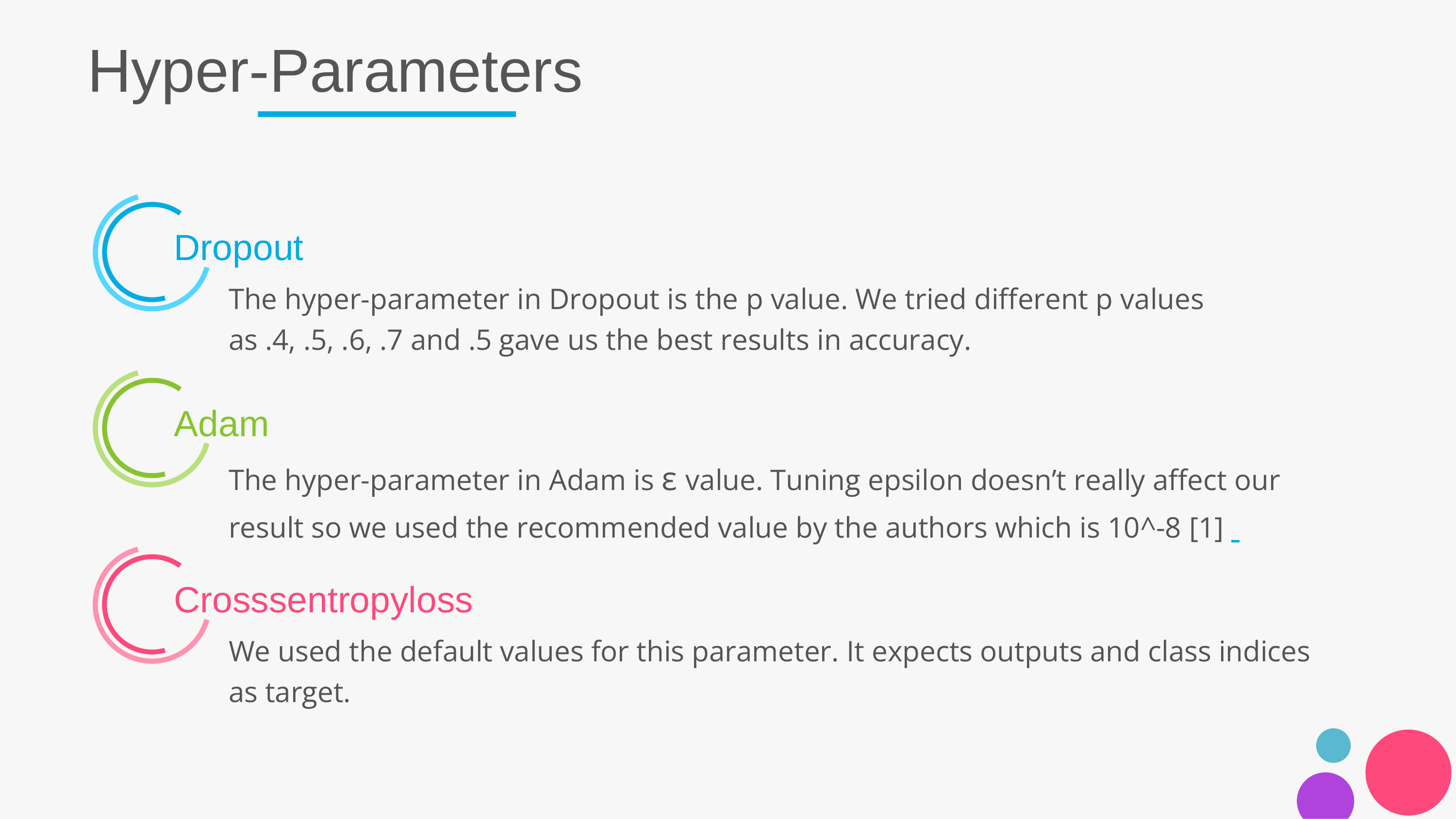

# Hyper-Parameters
Dropout
The hyper-parameter in Dropout is the p value. We tried different p values as .4, .5, .6, .7 and .5 gave us the best results in accuracy.
Adam
The hyper-parameter in Adam is ε value. Tuning epsilon doesn’t really affect our result so we used the recommended value by the authors which is 10^-8 [1]
Crosssentropyloss
We used the default values for this parameter. It expects outputs and class indices as target.